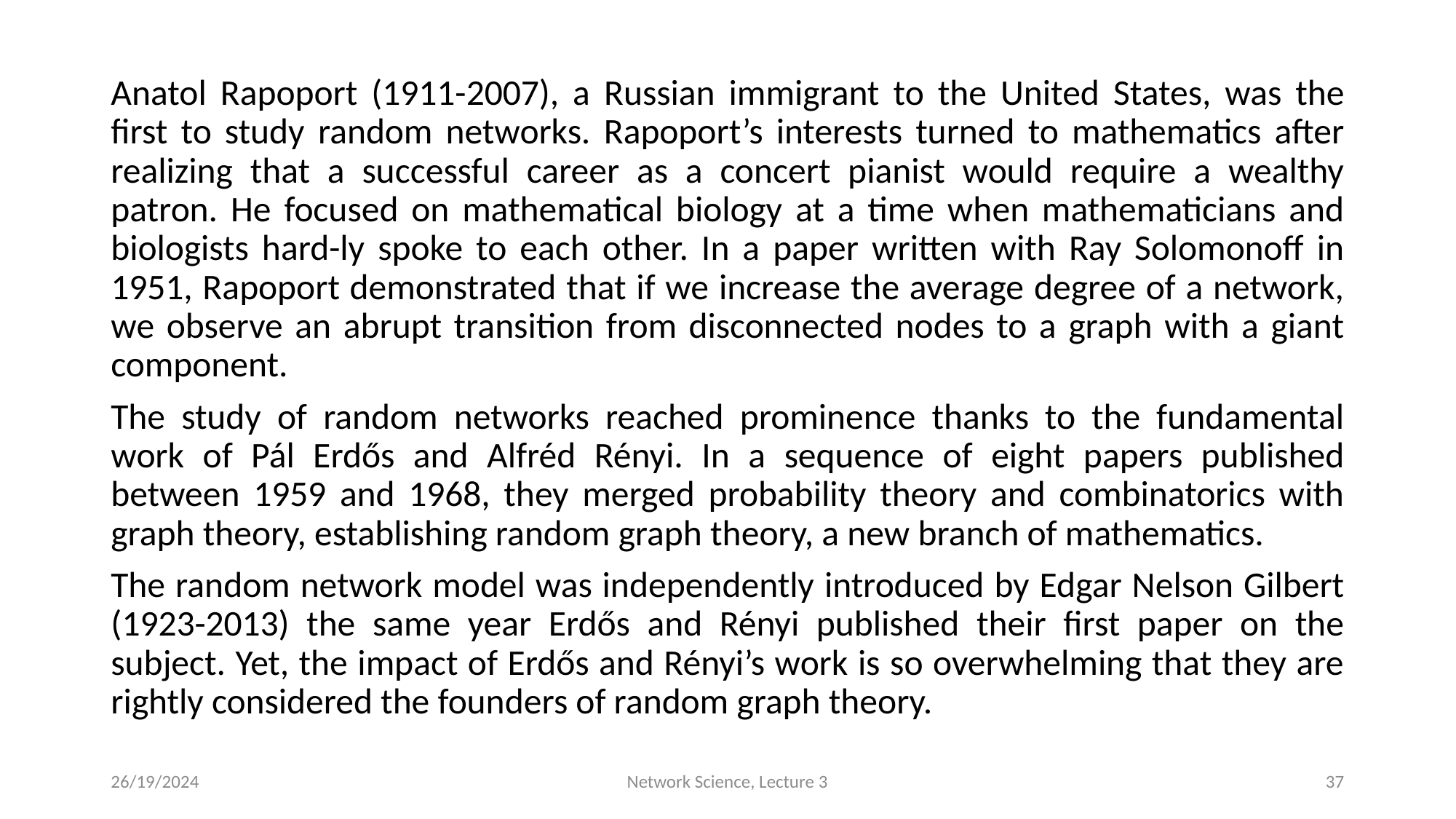

Anatol Rapoport (1911-2007), a Russian immigrant to the United States, was the first to study random networks. Rapoport’s interests turned to mathematics after realizing that a successful career as a concert pianist would require a wealthy patron. He focused on mathematical biology at a time when mathematicians and biologists hard-ly spoke to each other. In a paper written with Ray Solomonoff in 1951, Rapoport demonstrated that if we increase the average degree of a network, we observe an abrupt transition from disconnected nodes to a graph with a giant component.
The study of random networks reached prominence thanks to the fundamental work of Pál Erdős and Alfréd Rényi. In a sequence of eight papers published between 1959 and 1968, they merged probability theory and combinatorics with graph theory, establishing random graph theory, a new branch of mathematics.
The random network model was independently introduced by Edgar Nelson Gilbert (1923-2013) the same year Erdős and Rényi published their first paper on the subject. Yet, the impact of Erdős and Rényi’s work is so overwhelming that they are rightly considered the founders of random graph theory.
26/19/2024
Network Science, Lecture 3
37